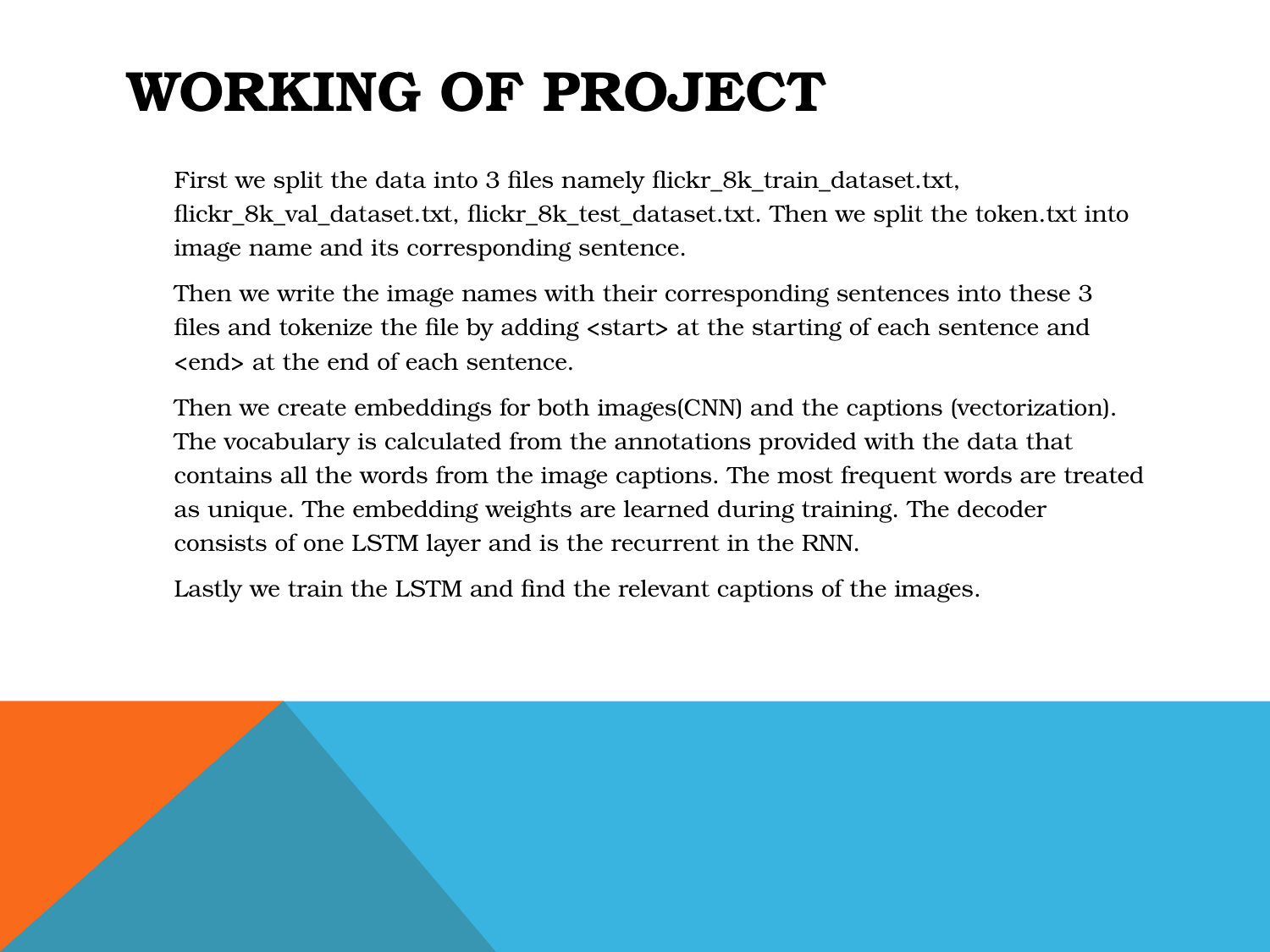

# Working of Project
	First we split the data into 3 files namely flickr_8k_train_dataset.txt, flickr_8k_val_dataset.txt, flickr_8k_test_dataset.txt. Then we split the token.txt into image name and its corresponding sentence.
	Then we write the image names with their corresponding sentences into these 3 files and tokenize the file by adding <start> at the starting of each sentence and <end> at the end of each sentence.
	Then we create embeddings for both images(CNN) and the captions (vectorization). The vocabulary is calculated from the annotations provided with the data that contains all the words from the image captions. The most frequent words are treated as unique. The embedding weights are learned during training. The decoder consists of one LSTM layer and is the recurrent in the RNN.
	Lastly we train the LSTM and find the relevant captions of the images.